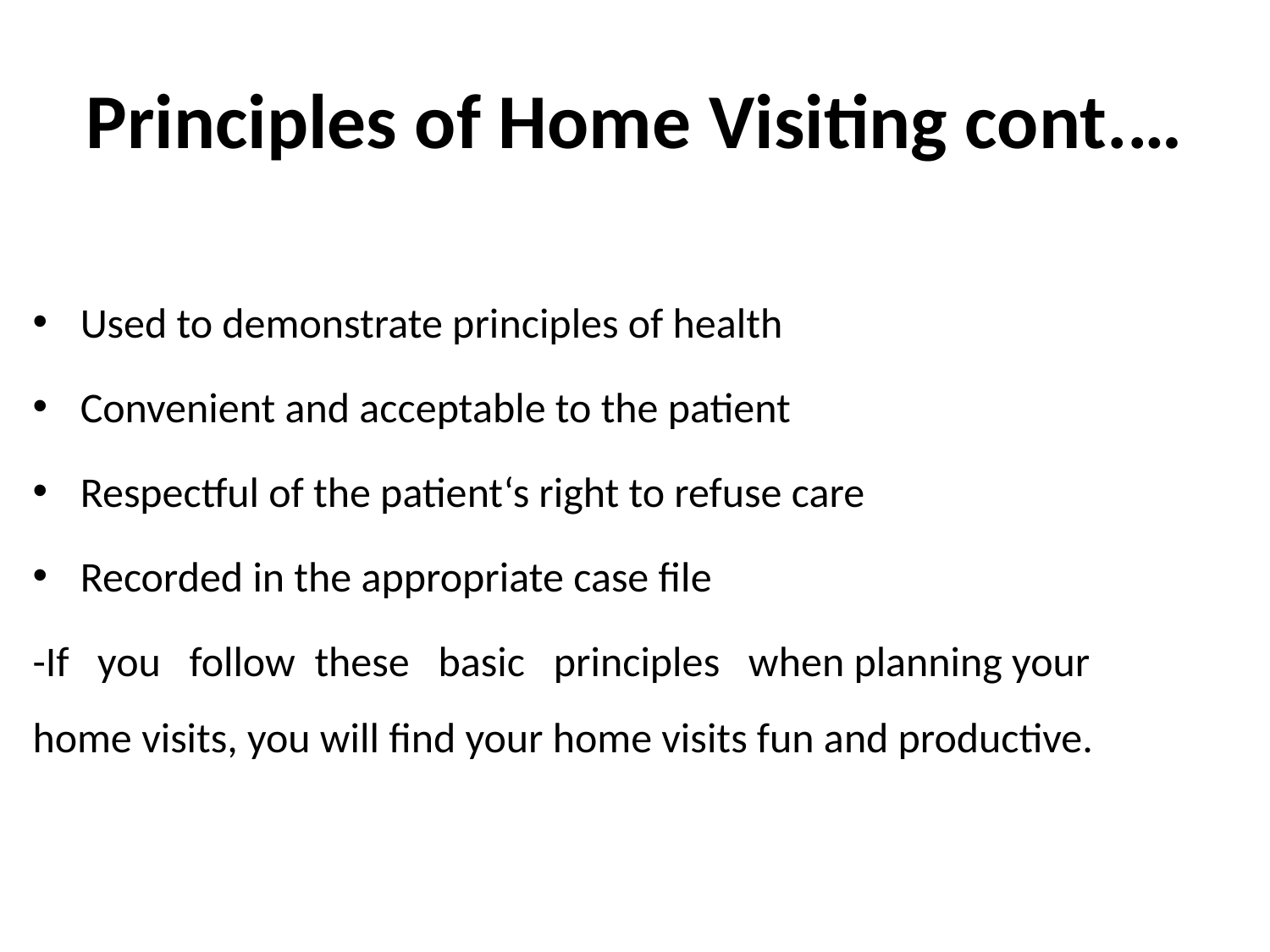

# Principles of Home Visiting cont.…
Used to demonstrate principles of health
Convenient and acceptable to the patient
Respectful of the patient‘s right to refuse care
Recorded in the appropriate case file
-If   you   follow  these   basic   principles   when planning your home visits, you will find your home visits fun and productive.